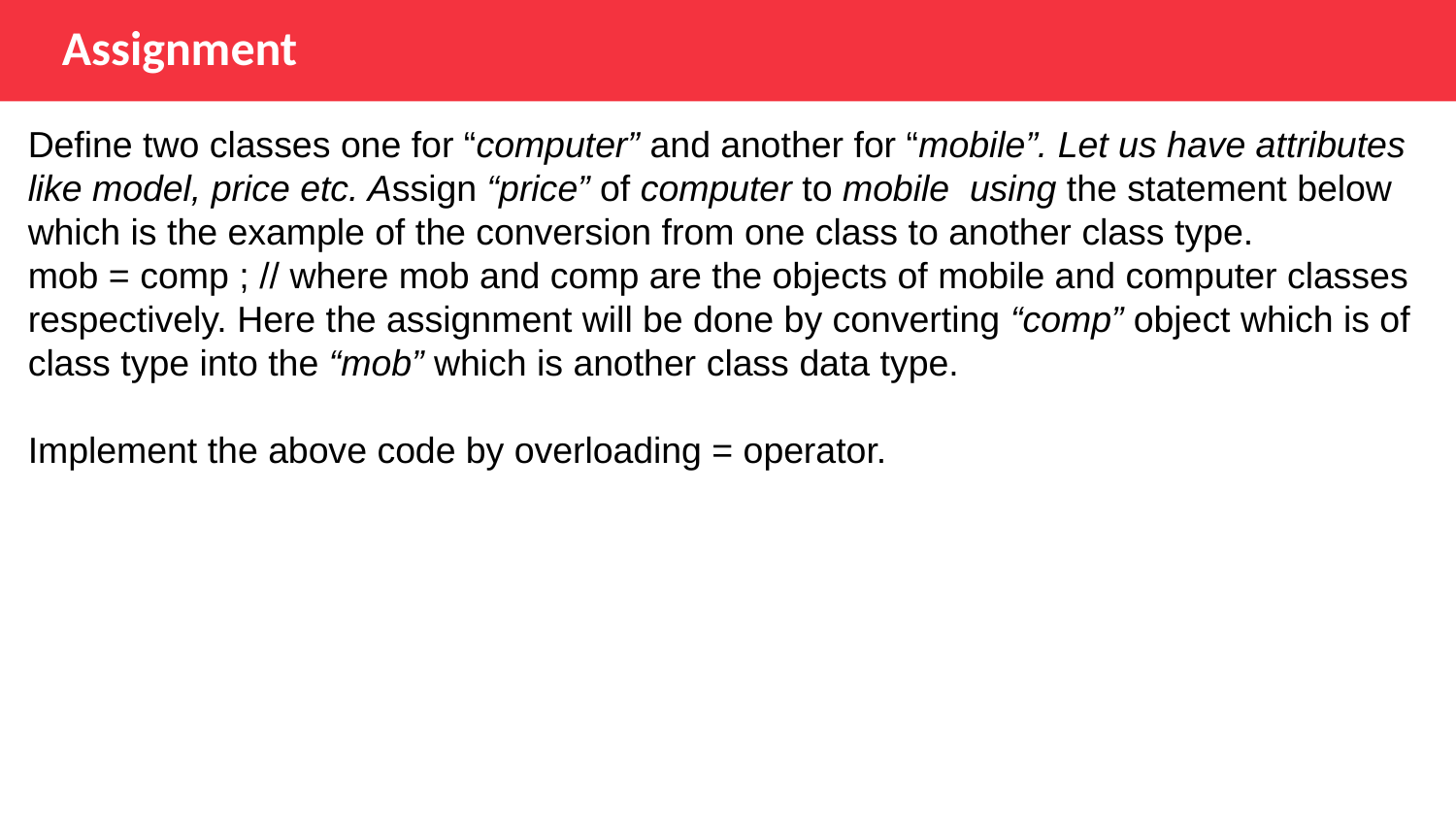

Assignment
Define two classes one for “computer” and another for “mobile”. Let us have attributes like model, price etc. Assign “price” of computer to mobile  using the statement below which is the example of the conversion from one class to another class type.
mob = comp ; // where mob and comp are the objects of mobile and computer classes respectively. Here the assignment will be done by converting “comp” object which is of class type into the “mob” which is another class data type.

Implement the above code by overloading = operator.